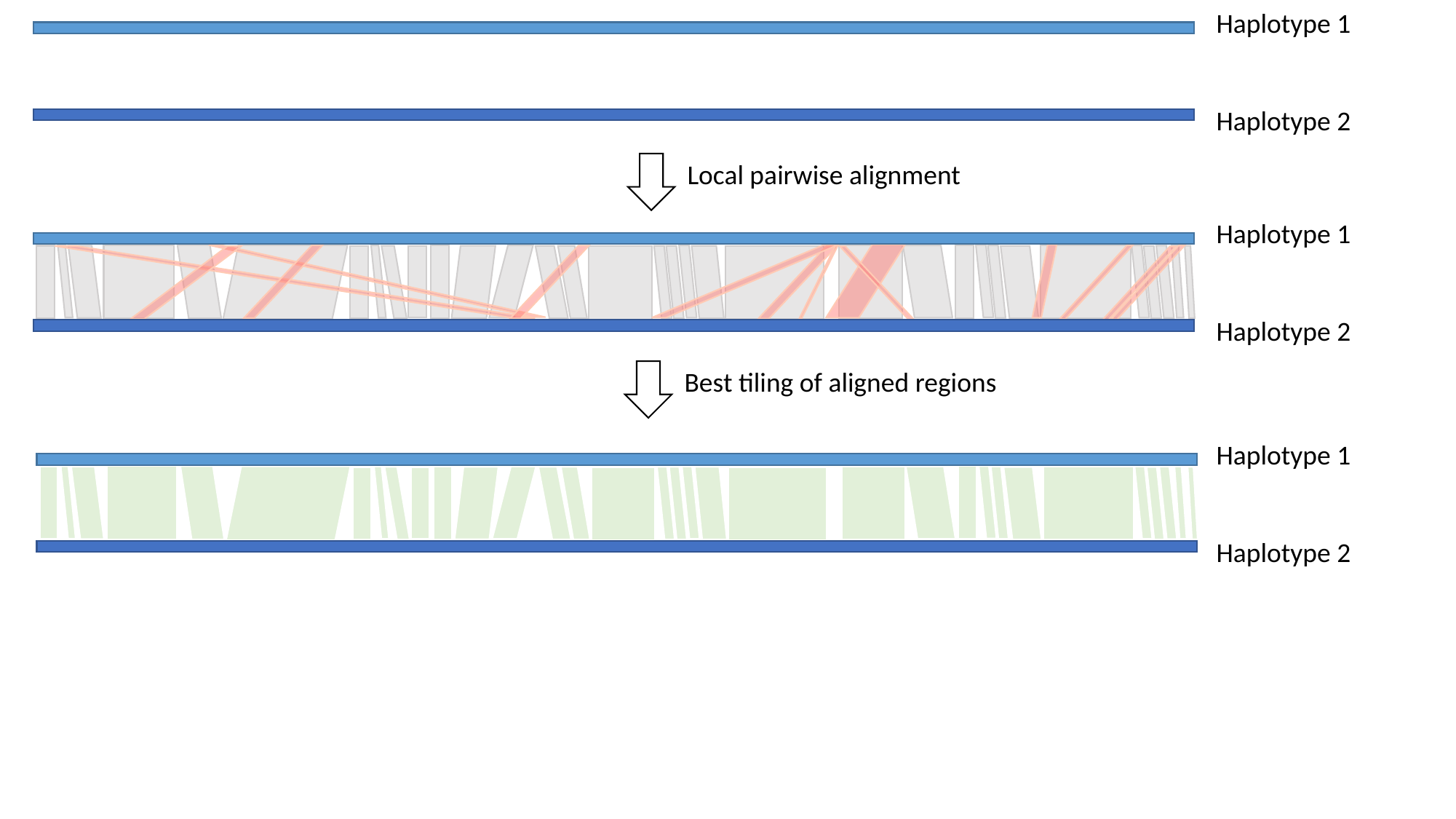

Haplotype 1

Haplotype 2

Local pairwise alignment

Haplotype 1

Haplotype 2

Best tiling of aligned regions

Haplotype 1

Haplotype 2